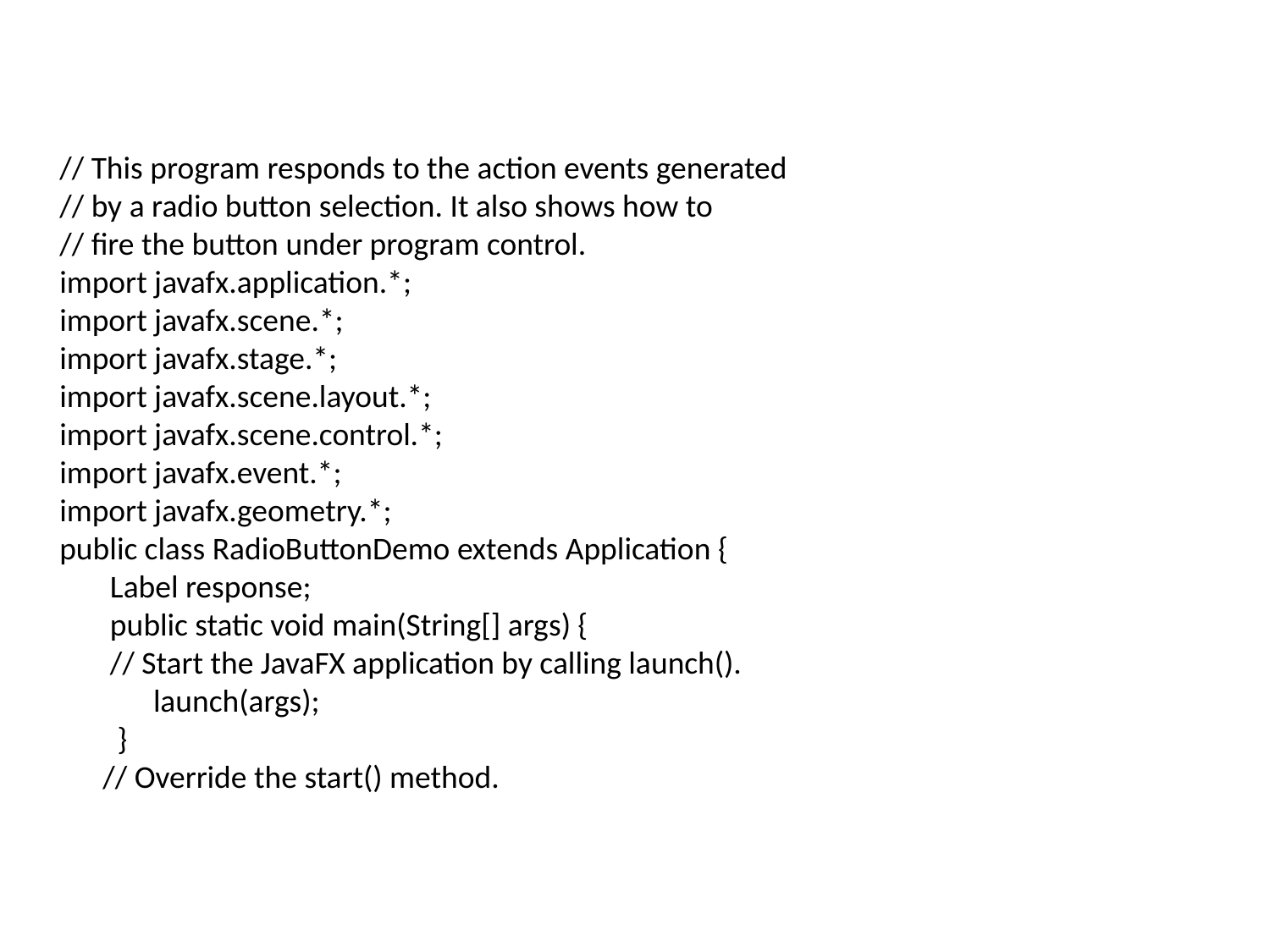

// This program responds to the action events generated
// by a radio button selection. It also shows how to
// fire the button under program control.
import javafx.application.*;
import javafx.scene.*;
import javafx.stage.*;
import javafx.scene.layout.*;
import javafx.scene.control.*;
import javafx.event.*;
import javafx.geometry.*;
public class RadioButtonDemo extends Application {
       Label response;
       public static void main(String[] args) {
       // Start the JavaFX application by calling launch().
             launch(args);
        }
      // Override the start() method.